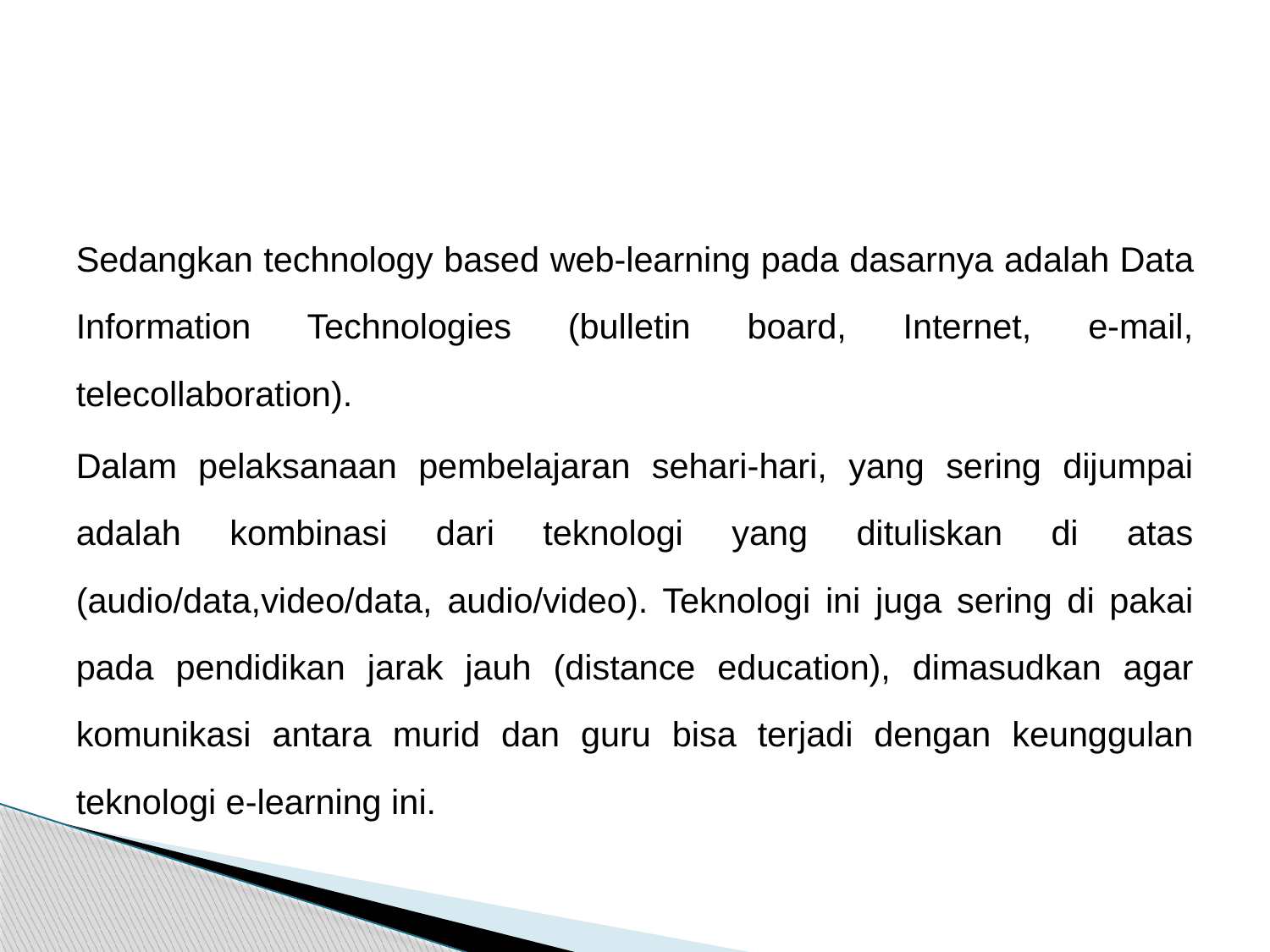

#
Sedangkan technology based web-learning pada dasarnya adalah Data Information Technologies (bulletin board, Internet, e-mail, telecollaboration).
Dalam pelaksanaan pembelajaran sehari-hari, yang sering dijumpai adalah kombinasi dari teknologi yang dituliskan di atas (audio/data,video/data, audio/video). Teknologi ini juga sering di pakai pada pendidikan jarak jauh (distance education), dimasudkan agar komunikasi antara murid dan guru bisa terjadi dengan keunggulan teknologi e-learning ini.